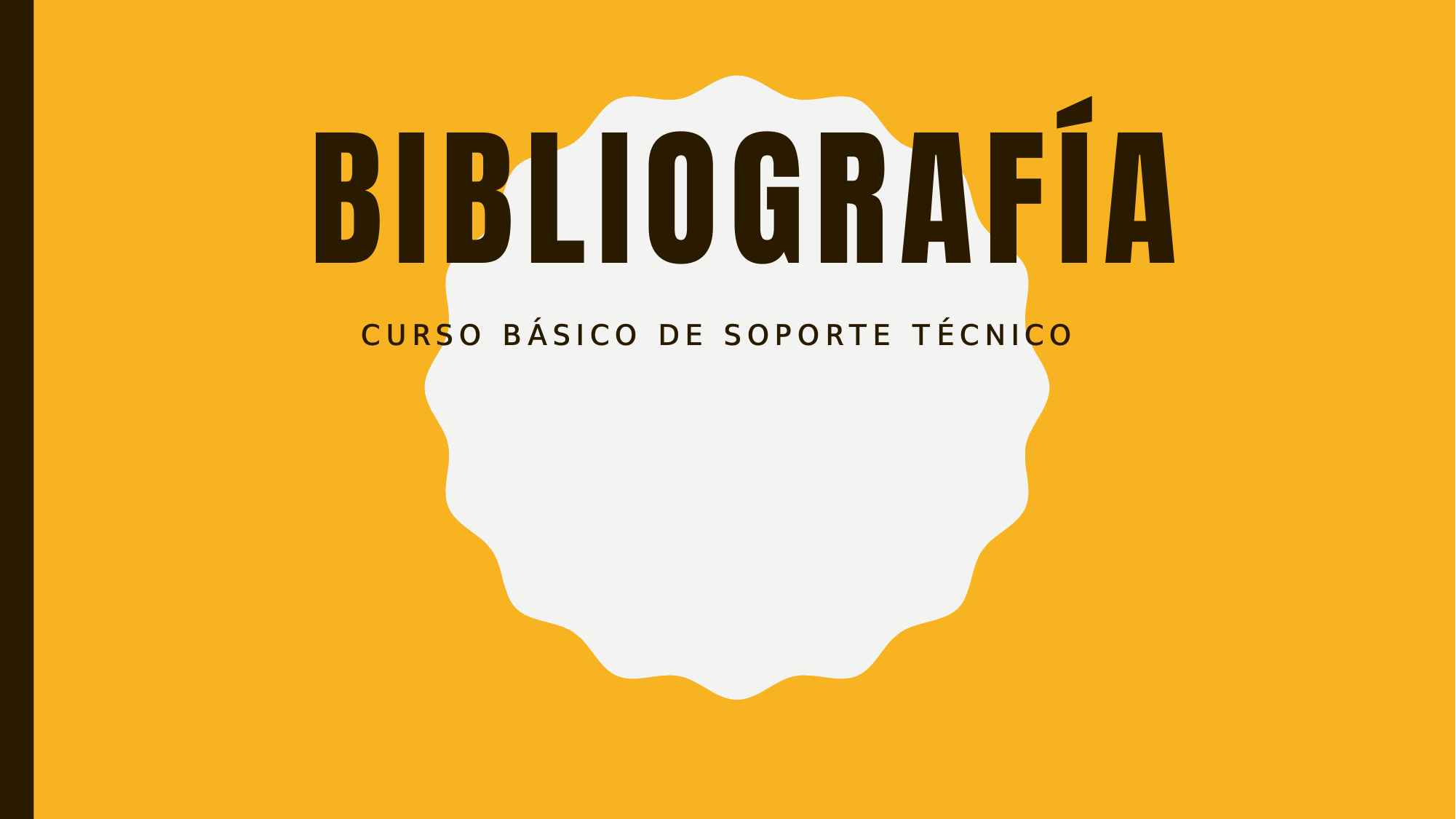

# bibliografía
Curso básico de soporte técnico